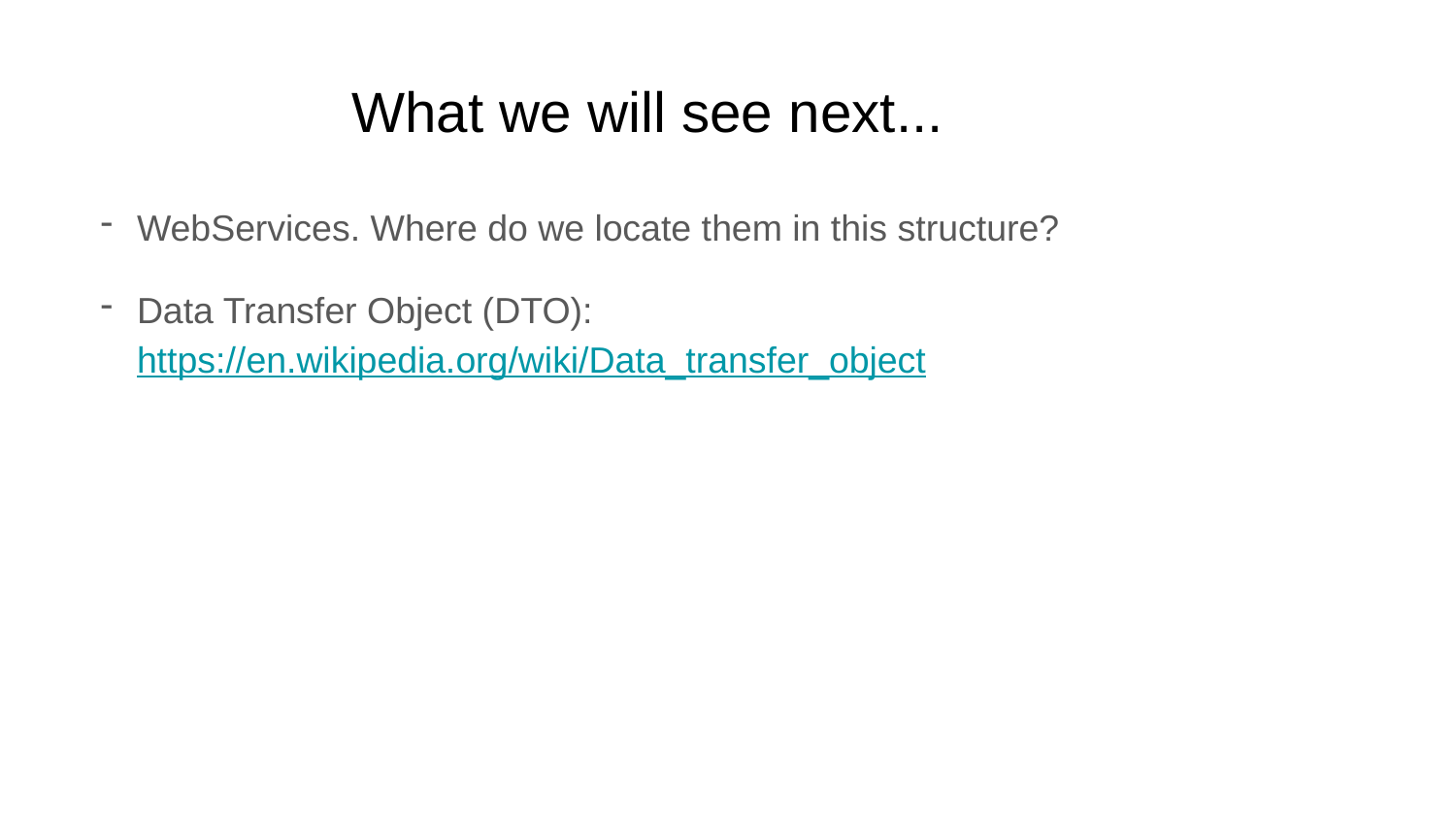

# What we will see next...
WebServices. Where do we locate them in this structure?
Data Transfer Object (DTO): https://en.wikipedia.org/wiki/Data_transfer_object